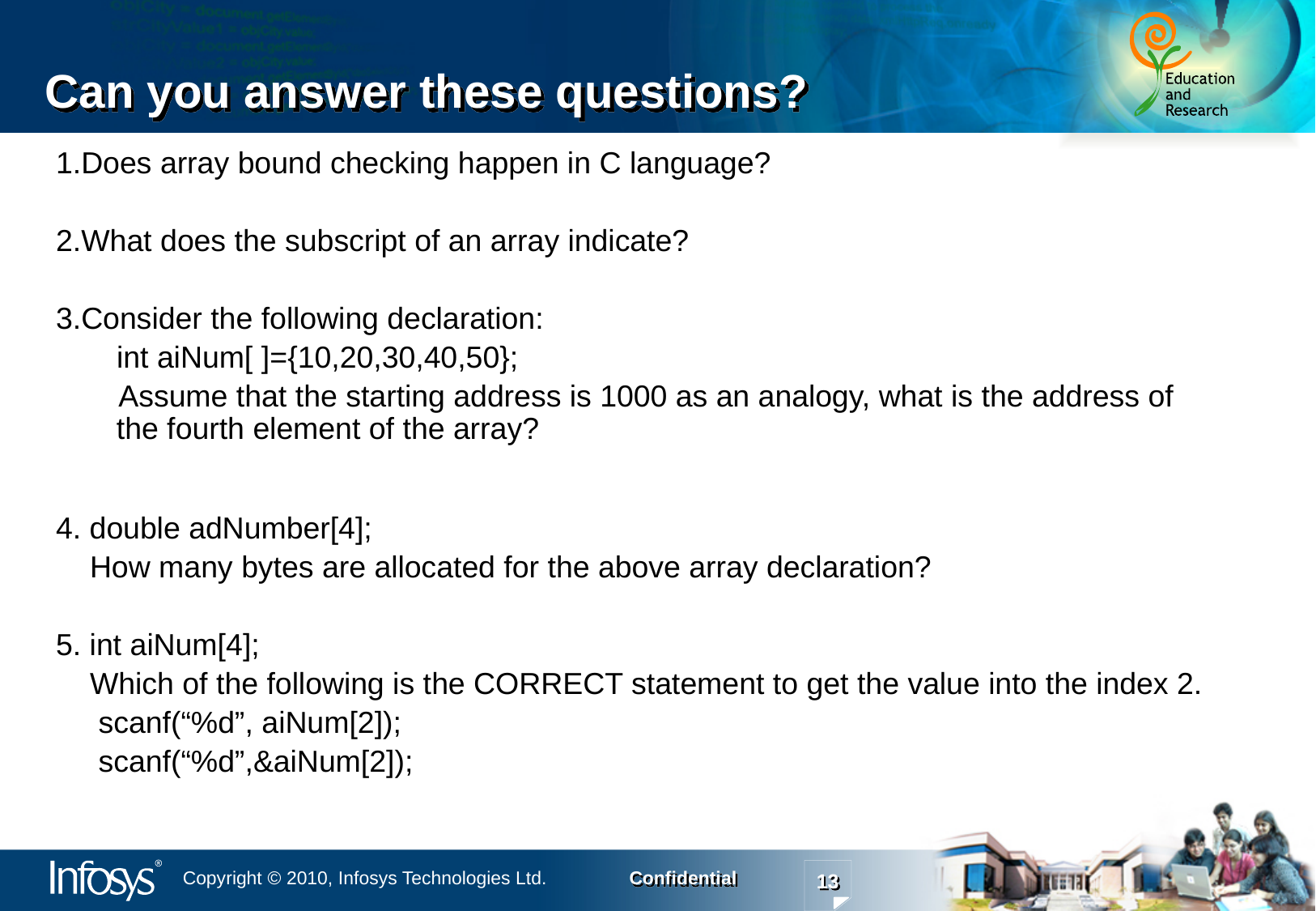

# Can you answer these questions?
1.Does array bound checking happen in C language?

2.What does the subscript of an array indicate?

3.Consider the following declaration:
int aiNum[ ]={10,20,30,40,50};
 Assume that the starting address is 1000 as an analogy, what is the address of the fourth element of the array?

4. double adNumber[4];
    How many bytes are allocated for the above array declaration?

5. int aiNum[4];
    Which of the following is the CORRECT statement to get the value into the index 2.
     scanf(“%d”, aiNum[2]);
     scanf(“%d”,&aiNum[2]);